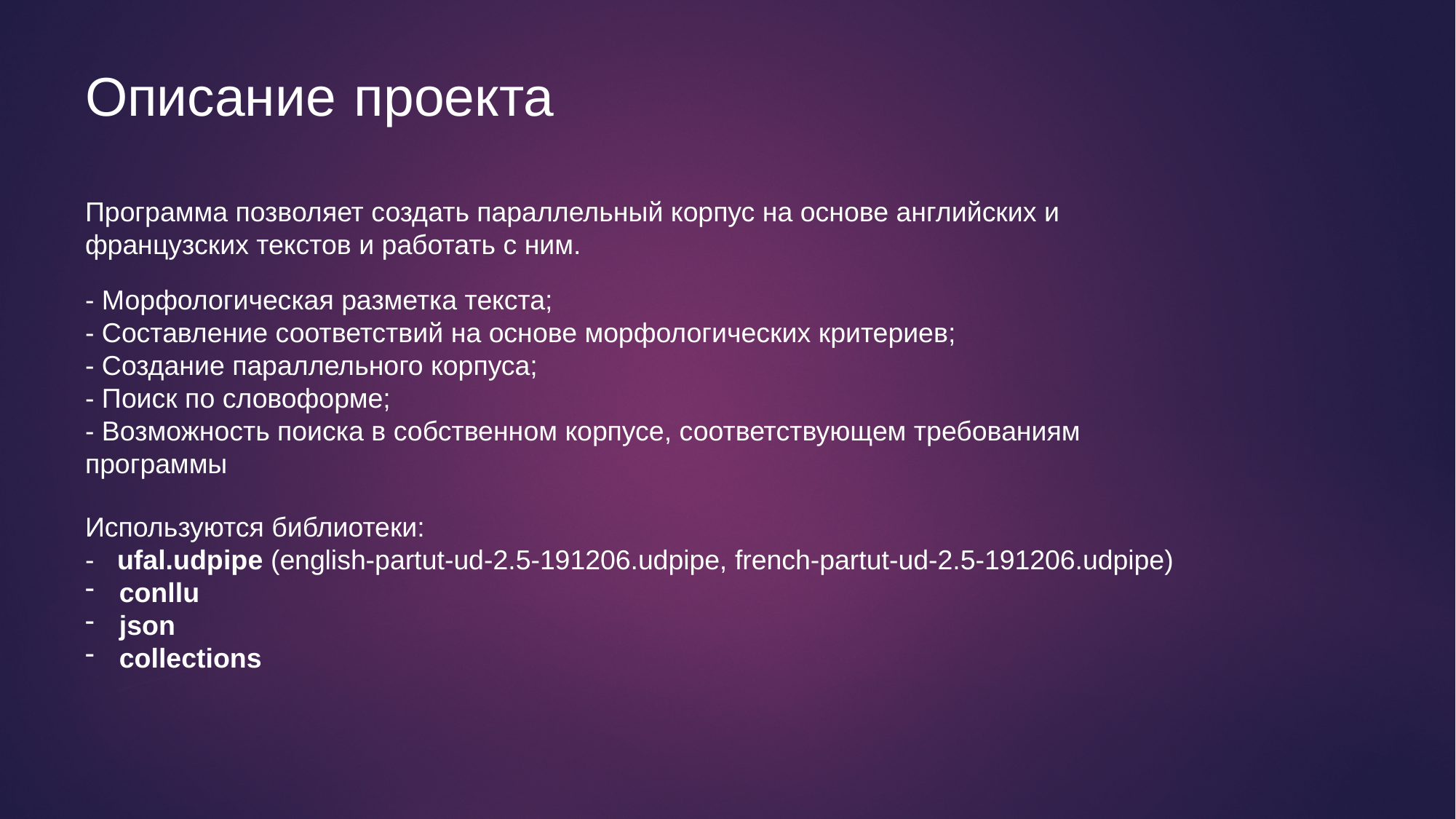

Описание проекта
Программа позволяет создать параллельный корпус на основе английских и французских текстов и работать с ним.

- Морфологическая разметка текста;
- Составление соответствий на основе морфологических критериев;
- Создание параллельного корпуса;
- Поиск по словоформе;
- Возможность поиска в собственном корпусе, соответствующем требованиям программы
Используются библиотеки:
-   ufal.udpipe (english-partut-ud-2.5-191206.udpipe, french-partut-ud-2.5-191206.udpipe)
conllu
json
collections